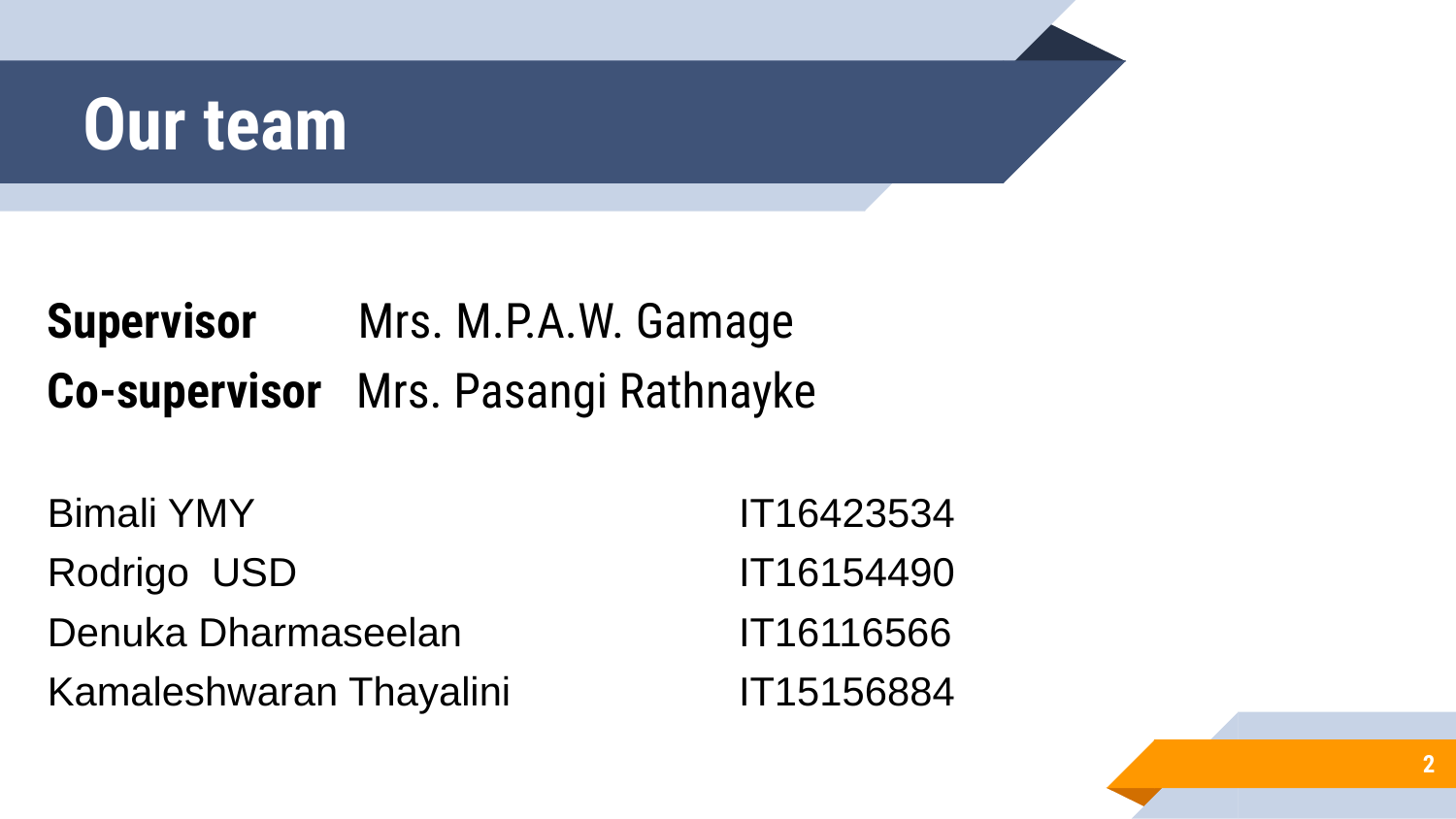

Our team
Supervisor         Mrs. M.P.A.W. Gamage
Co-supervisor   Mrs. Pasangi Rathnayke
| Bimali YMY | IT16423534 |
| --- | --- |
| Rodrigo USD | IT16154490 |
| Denuka Dharmaseelan | IT16116566 |
| Kamaleshwaran Thayalini | IT15156884 |
2